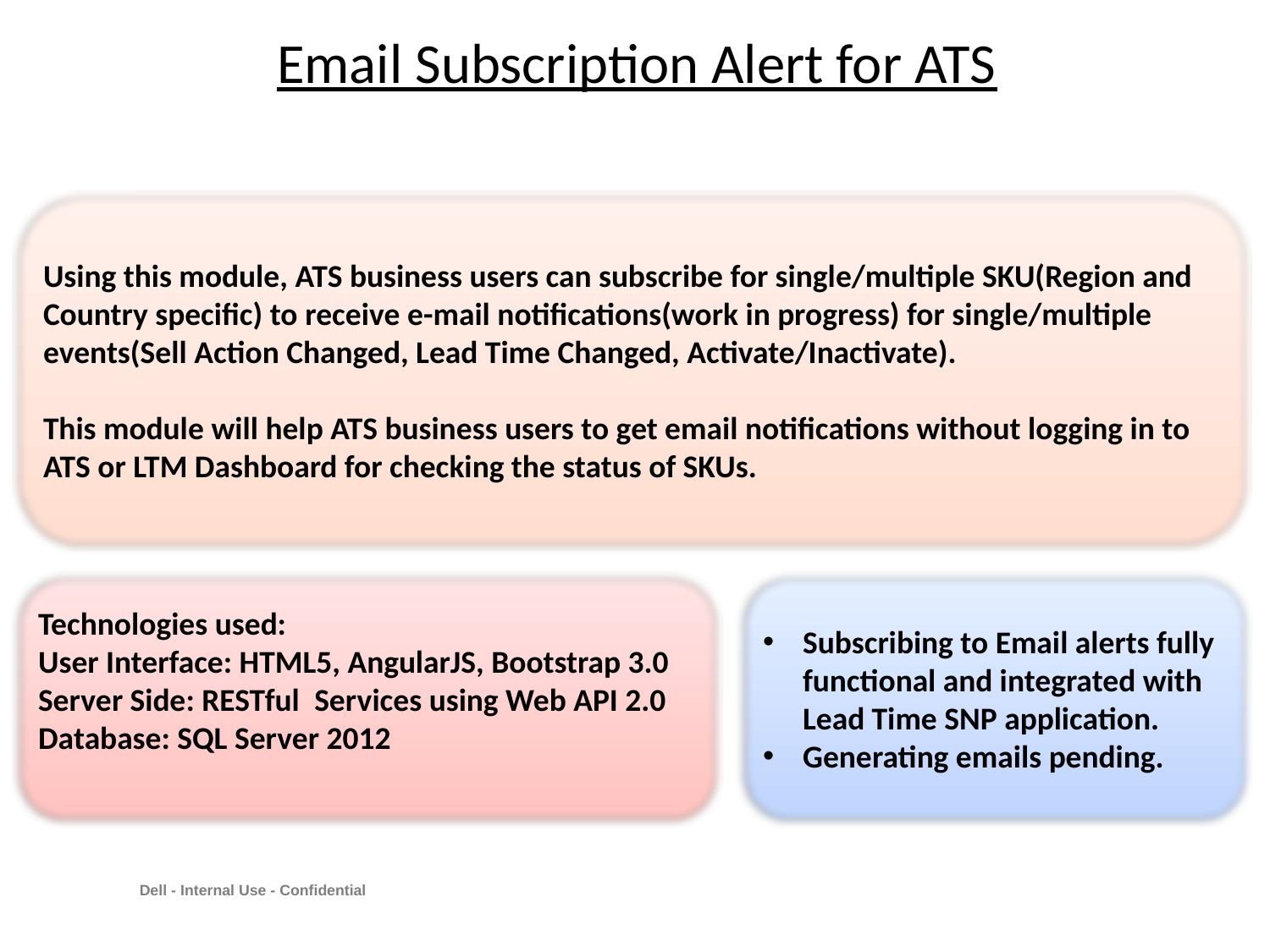

Email Subscription Alert for ATS
Using this module, ATS business users can subscribe for single/multiple SKU(Region and Country specific) to receive e-mail notifications(work in progress) for single/multiple events(Sell Action Changed, Lead Time Changed, Activate/Inactivate).

This module will help ATS business users to get email notifications without logging in to ATS or LTM Dashboard for checking the status of SKUs.
Technologies used:
User Interface: HTML5, AngularJS, Bootstrap 3.0
Server Side: RESTful  Services using Web API 2.0
Database: SQL Server 2012

Subscribing to Email alerts fully functional and integrated with Lead Time SNP application.
Generating emails pending.